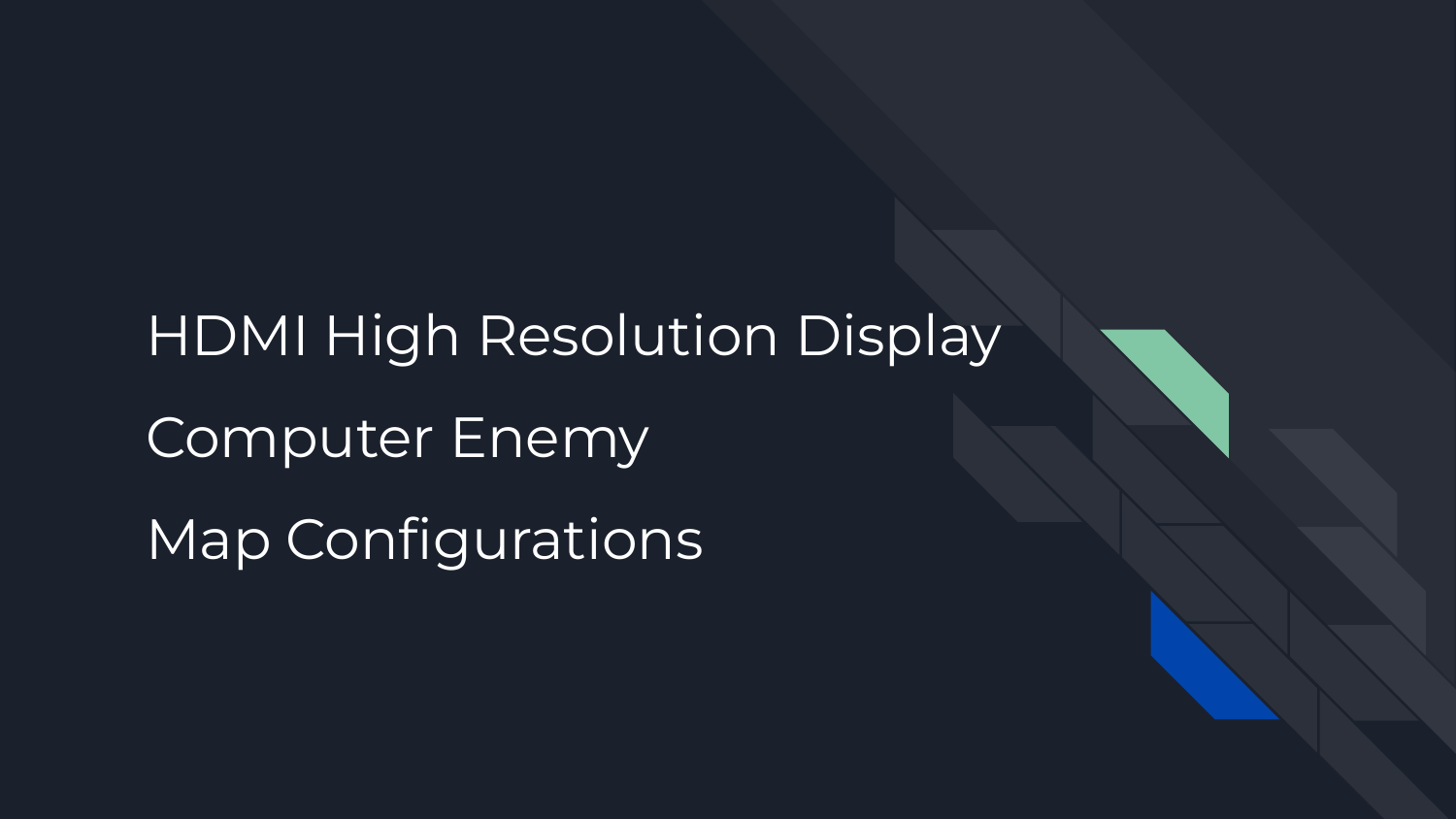

# HDMI High Resolution Display
Computer Enemy
Map Configurations